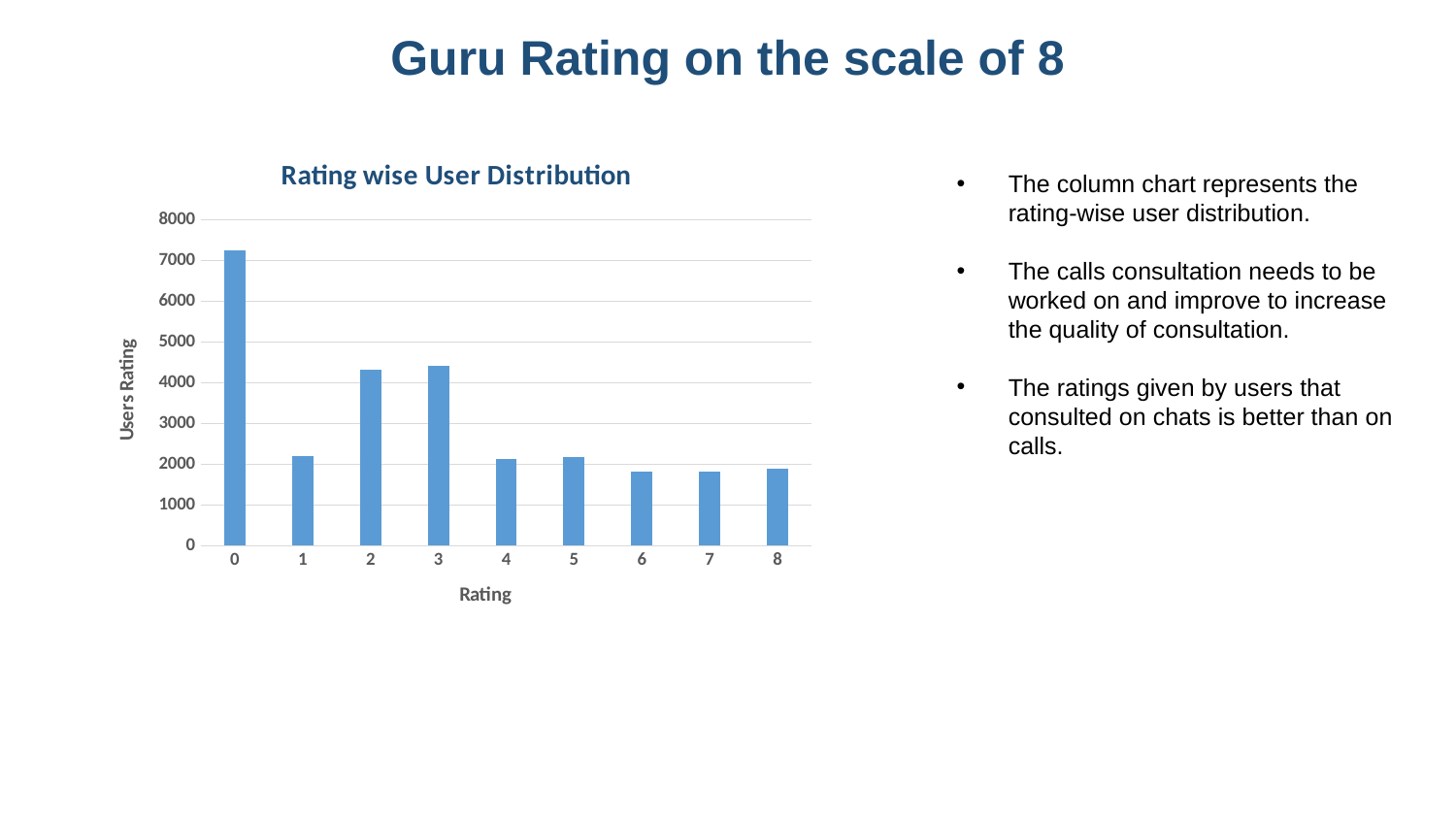

Guru Rating on the scale of 8

### Chart: Rating wise User Distribution

| Category | Total |
|---|---|
| 0 | 7256.0 |
| 1 | 2199.0 |
| 2 | 4329.0 |
| 3 | 4407.0 |
| 4 | 2132.0 |
| 5 | 2169.0 |
| 6 | 1829.0 |
| 7 | 1824.0 |
| 8 | 1882.0 |
The column chart represents the rating-wise user distribution.

The calls consultation needs to be worked on and improve to increase the quality of consultation.

The ratings given by users that consulted on chats is better than on calls.